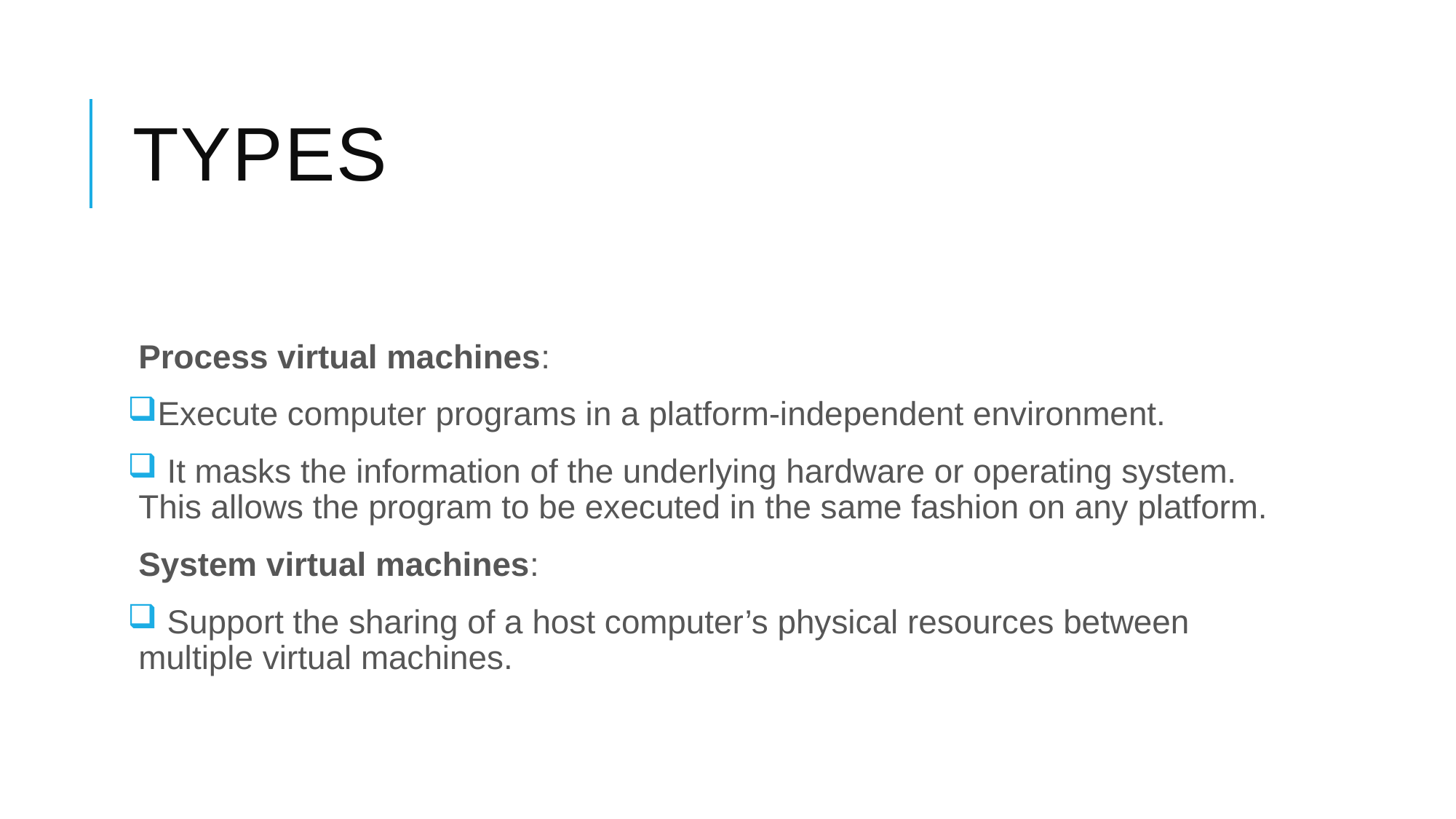

# Types

Process virtual machines:
Execute computer programs in a platform-independent environment.
 It masks the information of the underlying hardware or operating system. This allows the program to be executed in the same fashion on any platform.
System virtual machines:
 Support the sharing of a host computer’s physical resources between multiple virtual machines.